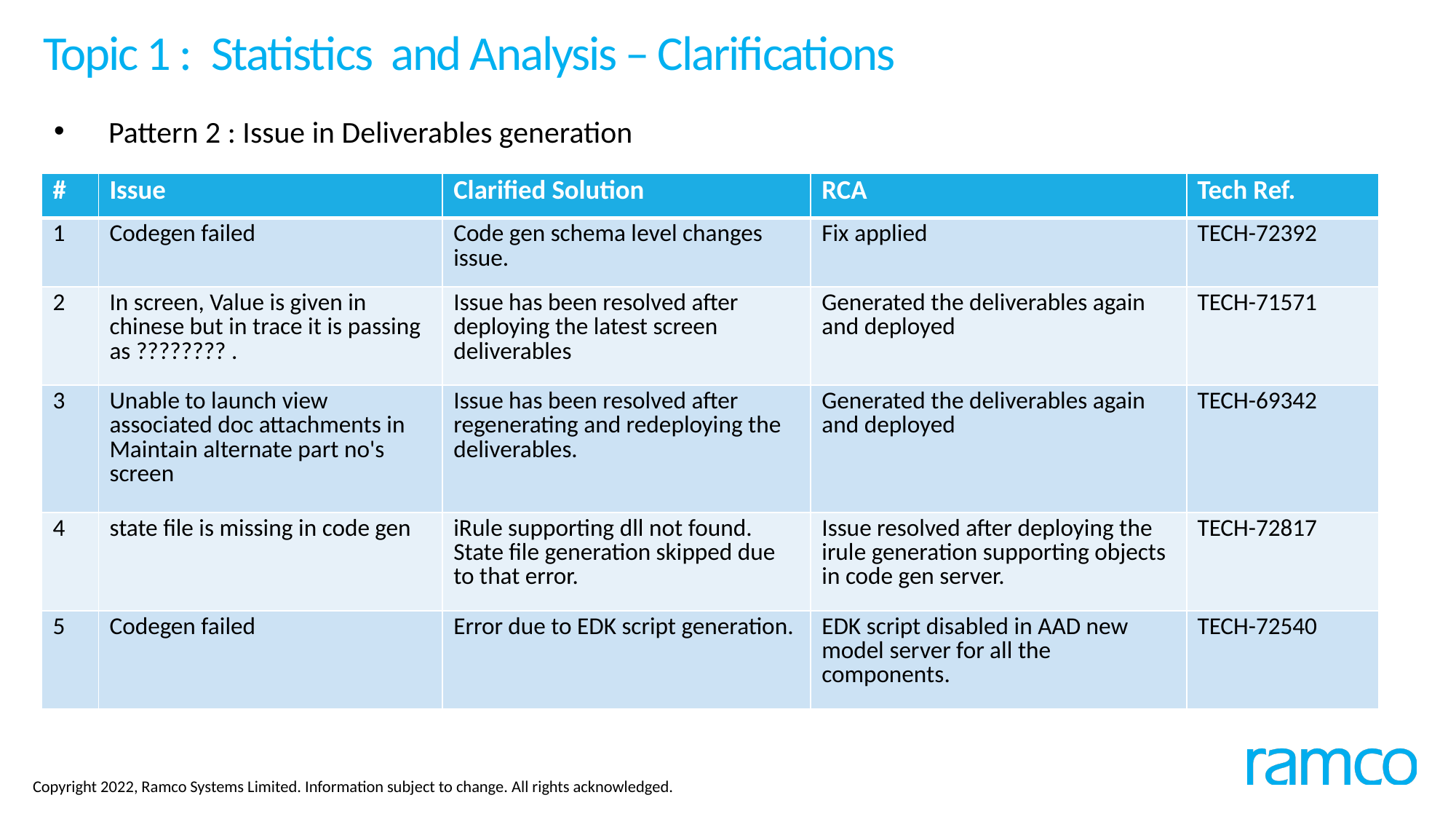

# Topic 1 :  Statistics  and Analysis – Clarifications
Pattern 2 : Issue in Deliverables generation
| # | Issue | Clarified Solution | RCA | Tech Ref. |
| --- | --- | --- | --- | --- |
| 1 | Codegen failed | Code gen schema level changes issue. | Fix applied | TECH-72392 |
| 2 | In screen, Value is given in chinese but in trace it is passing as ???????? . | Issue has been resolved after deploying the latest screen deliverables | Generated the deliverables again and deployed | TECH-71571 |
| 3 | Unable to launch view associated doc attachments in Maintain alternate part no's screen | Issue has been resolved after regenerating and redeploying the deliverables. | Generated the deliverables again and deployed | TECH-69342 |
| 4 | state file is missing in code gen | iRule supporting dll not found. State file generation skipped due to that error. | Issue resolved after deploying the irule generation supporting objects in code gen server. | TECH-72817 |
| 5 | Codegen failed | Error due to EDK script generation. | EDK script disabled in AAD new model server for all the components. | TECH-72540 |